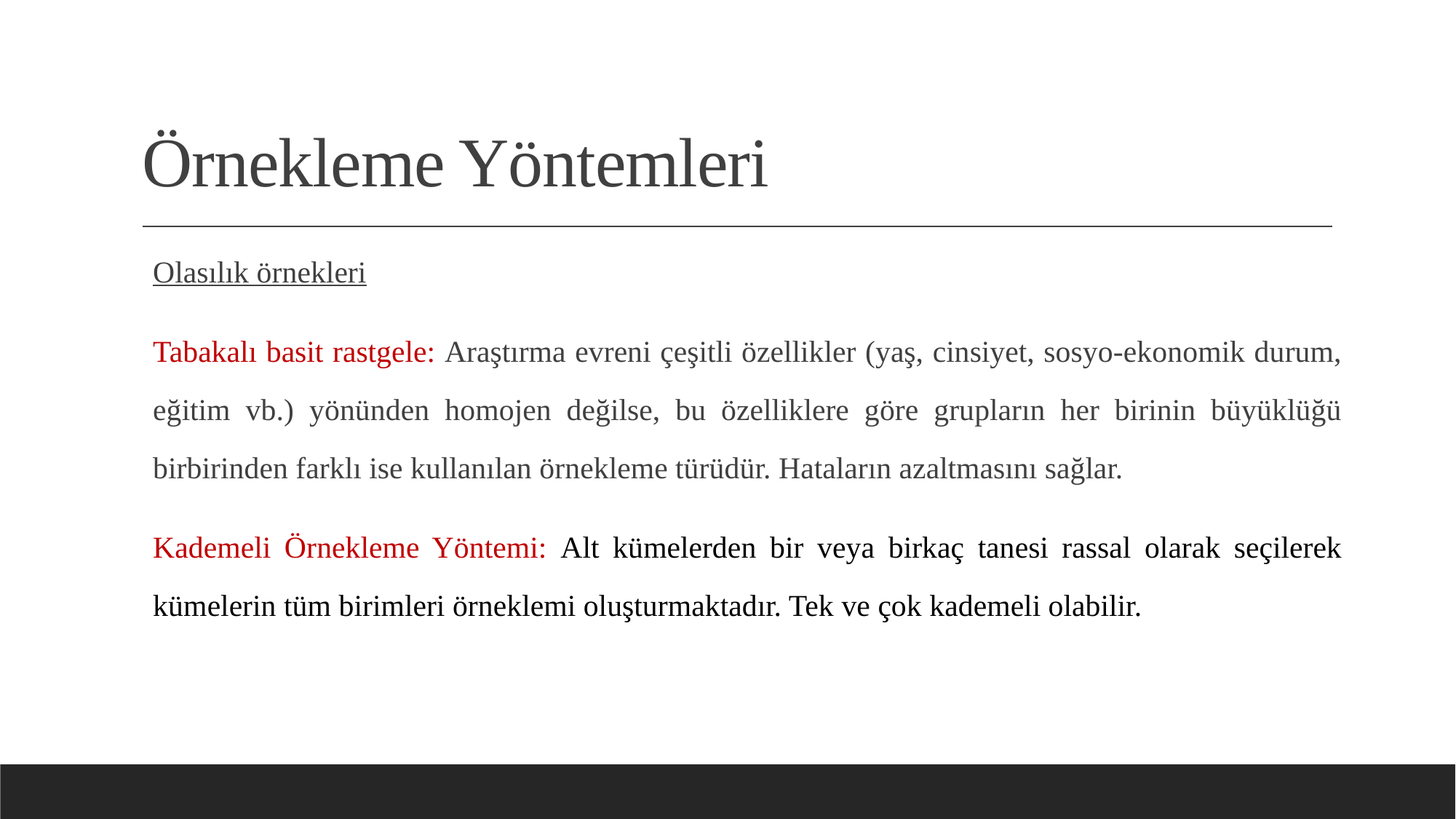

# Örnekleme Yöntemleri
Olasılık örnekleri
Tabakalı basit rastgele: Araştırma evreni çeşitli özellikler (yaş, cinsiyet, sosyo-ekonomik durum, eğitim vb.) yönünden homojen değilse, bu özelliklere göre grupların her birinin büyüklüğü birbirinden farklı ise kullanılan örnekleme türüdür. Hataların azaltmasını sağlar.
Kademeli Örnekleme Yöntemi: Alt kümelerden bir veya birkaç tanesi rassal olarak seçilerek kümelerin tüm birimleri örneklemi oluşturmaktadır. Tek ve çok kademeli olabilir.